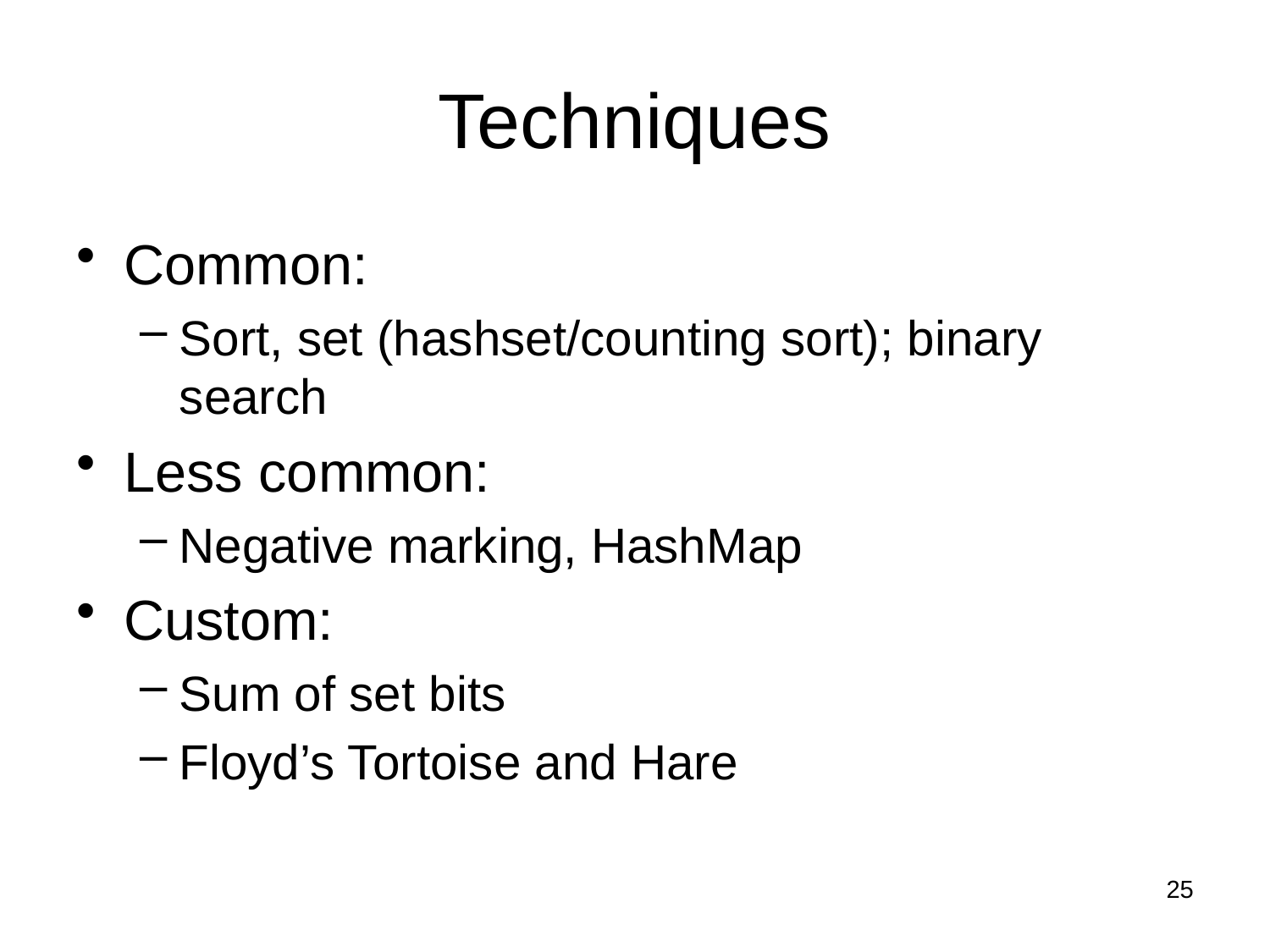

# Techniques
Common:
Sort, set (hashset/counting sort); binary search
Less common:
Negative marking, HashMap
Custom:
Sum of set bits
Floyd’s Tortoise and Hare

25